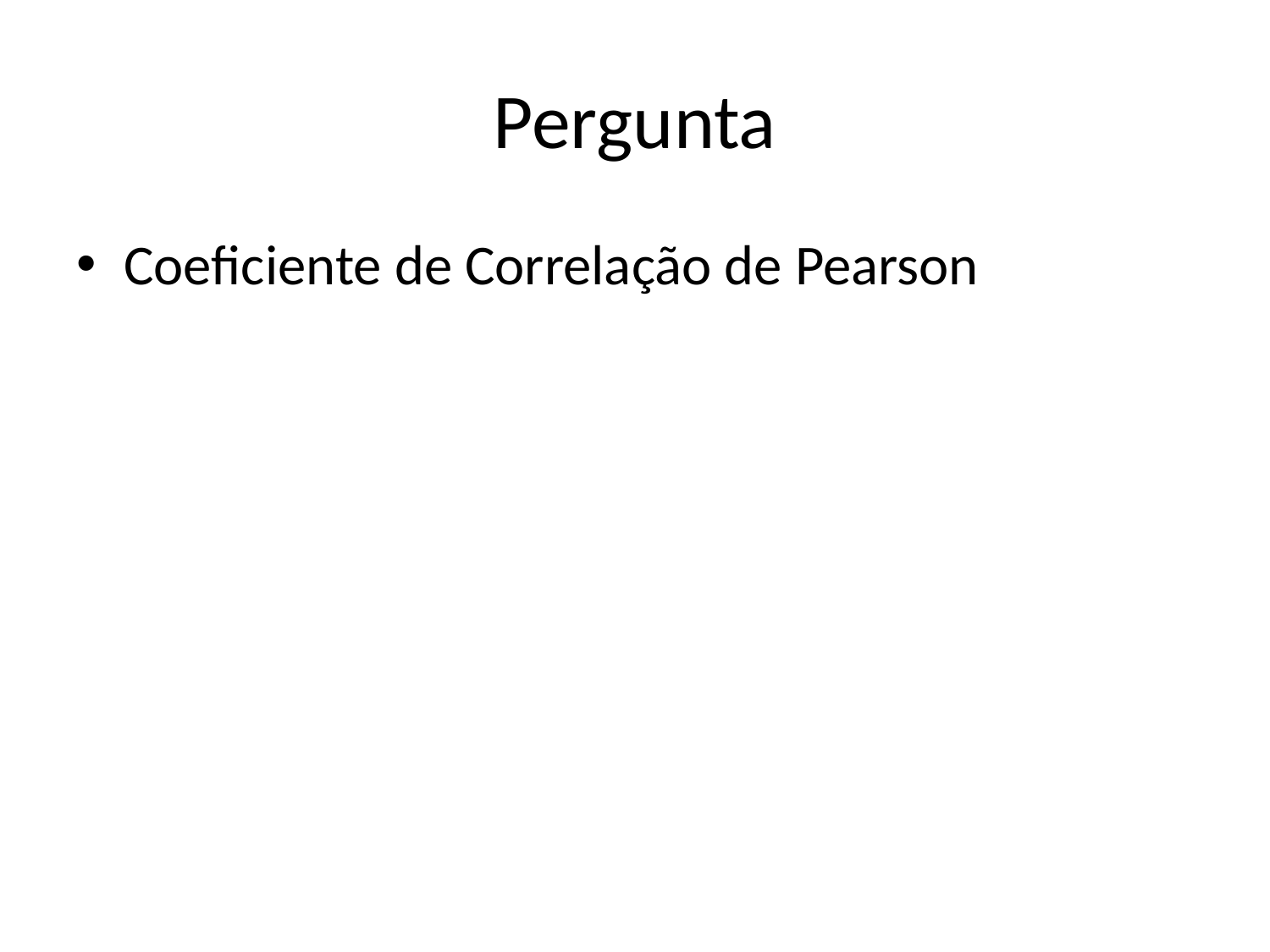

# Pergunta
Coeficiente de Correlação de Pearson